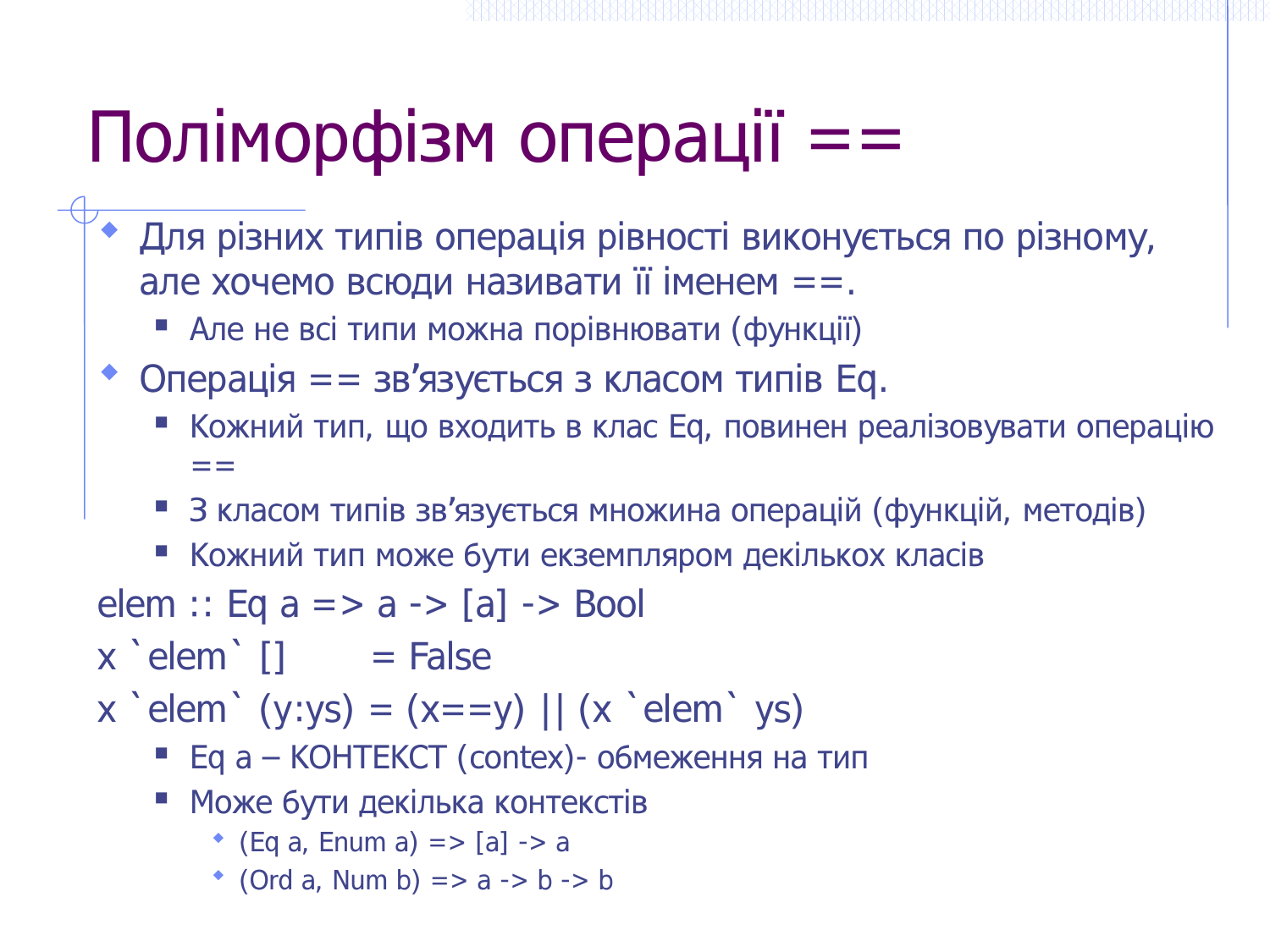

# Поліморфізм операції ==
Для різних типів операція рівності виконується по різному, але хочемо всюди називати її іменем ==.
Але не всі типи можна порівнювати (функції)
Операція == зв’язується з класом типів Eq.
Кожний тип, що входить в клас Eq, повинен реалізовувати операцію ==
З класом типів зв’язується множина операцій (функцій, методів)
Кожний тип може бути екземпляром декількох класів
elem :: Eq a => a -> [a] -> Bool
x `elem` []       = False
x `elem` (y:ys) = (x==y) || (x `elem` ys)
Eq a – КОНТЕКСТ (contex)- обмеження на тип
Може бути декілька контекстів
(Eq a, Enum a) => [a] -> a
(Ord a, Num b) => a -> b -> b